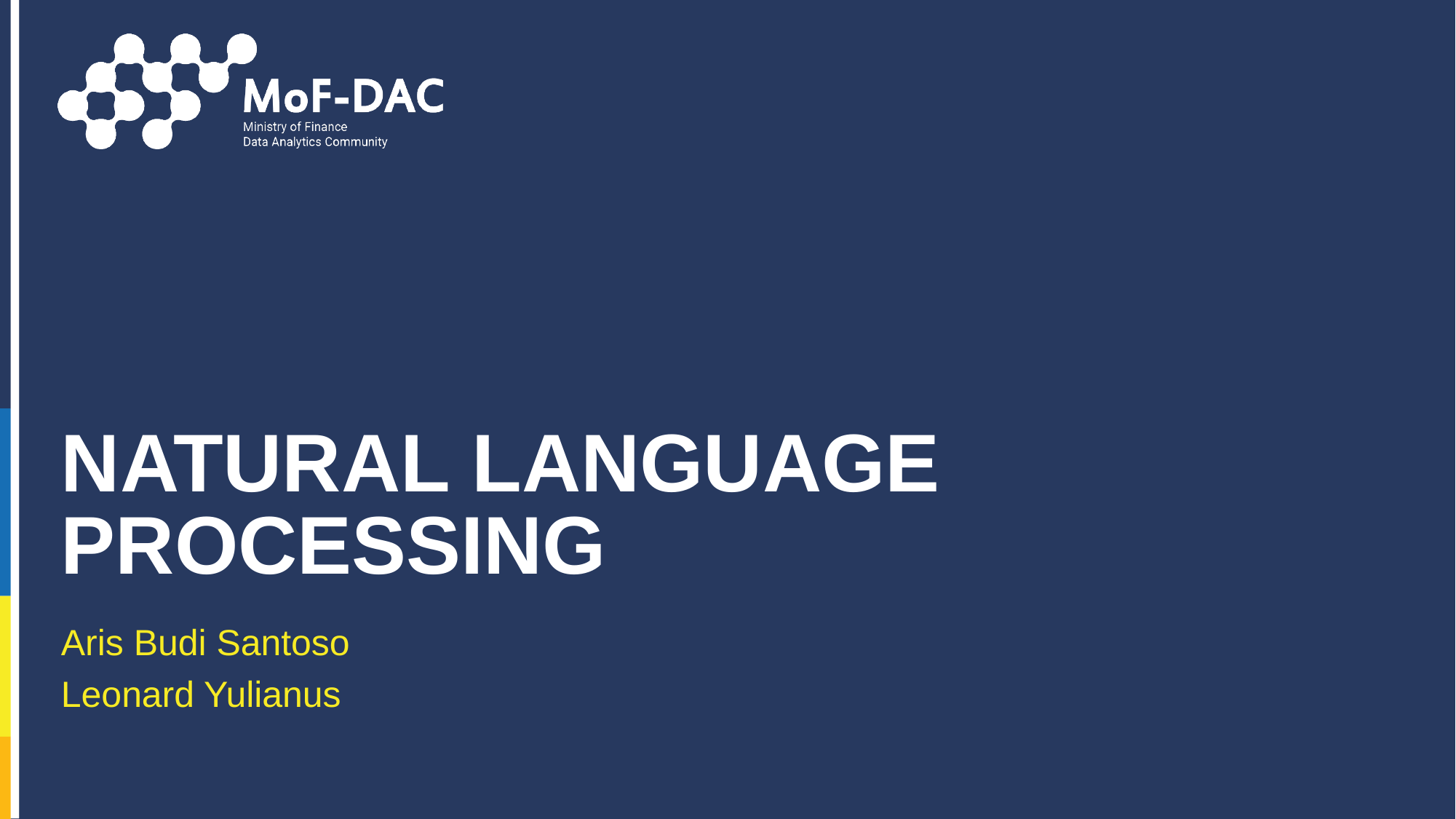

# NATURAL LANGUAGE PROCESSING
Aris Budi Santoso
Leonard Yulianus